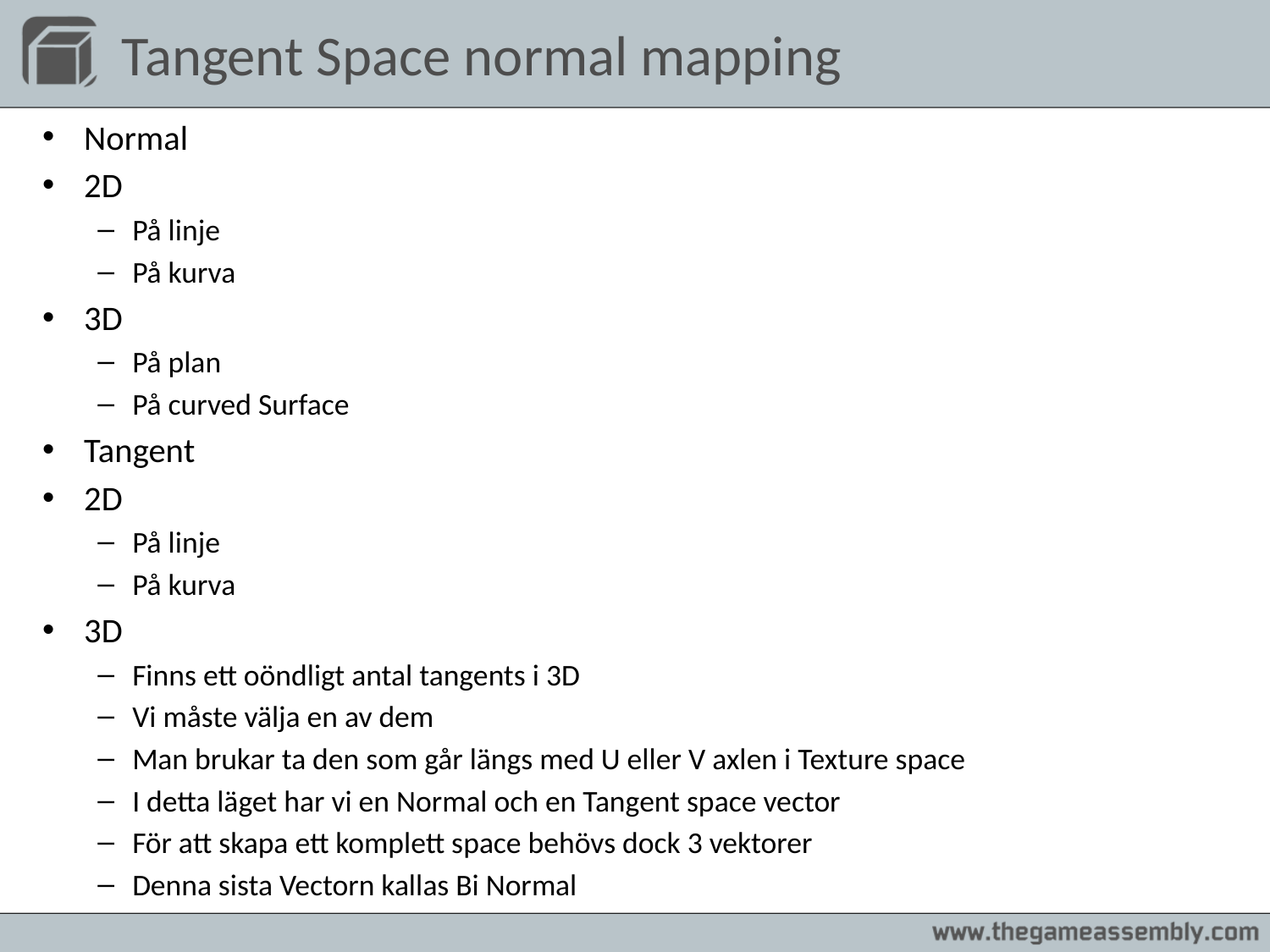

# Tangent Space normal mapping
Normal
2D
På linje
På kurva
3D
På plan
På curved Surface
Tangent
2D
På linje
På kurva
3D
Finns ett oöndligt antal tangents i 3D
Vi måste välja en av dem
Man brukar ta den som går längs med U eller V axlen i Texture space
I detta läget har vi en Normal och en Tangent space vector
För att skapa ett komplett space behövs dock 3 vektorer
Denna sista Vectorn kallas Bi Normal